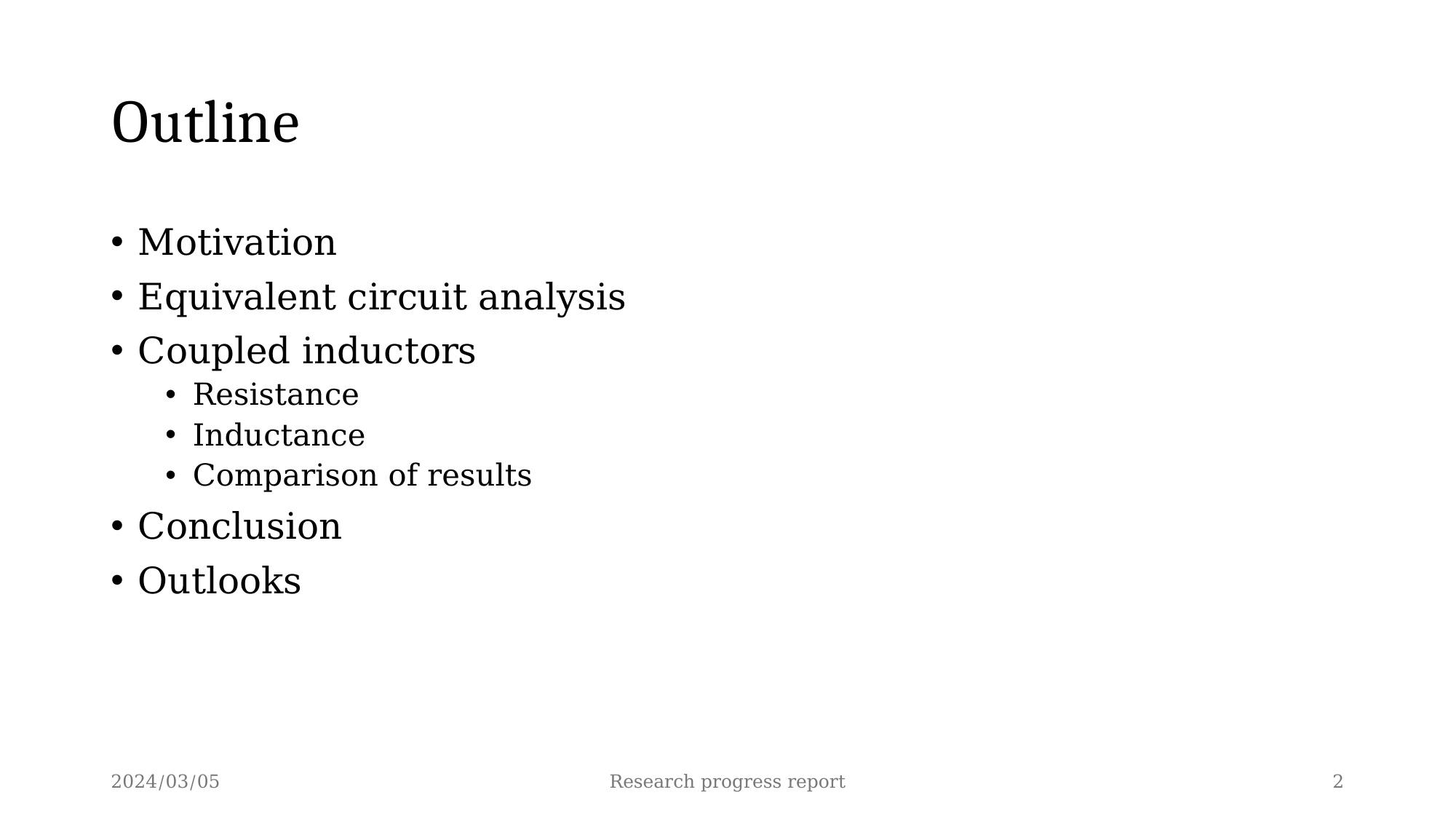

# Outline
Motivation
Equivalent circuit analysis
Coupled inductors
Resistance
Inductance
Comparison of results
Conclusion
Outlooks

2024/03/05
Research progress report
2